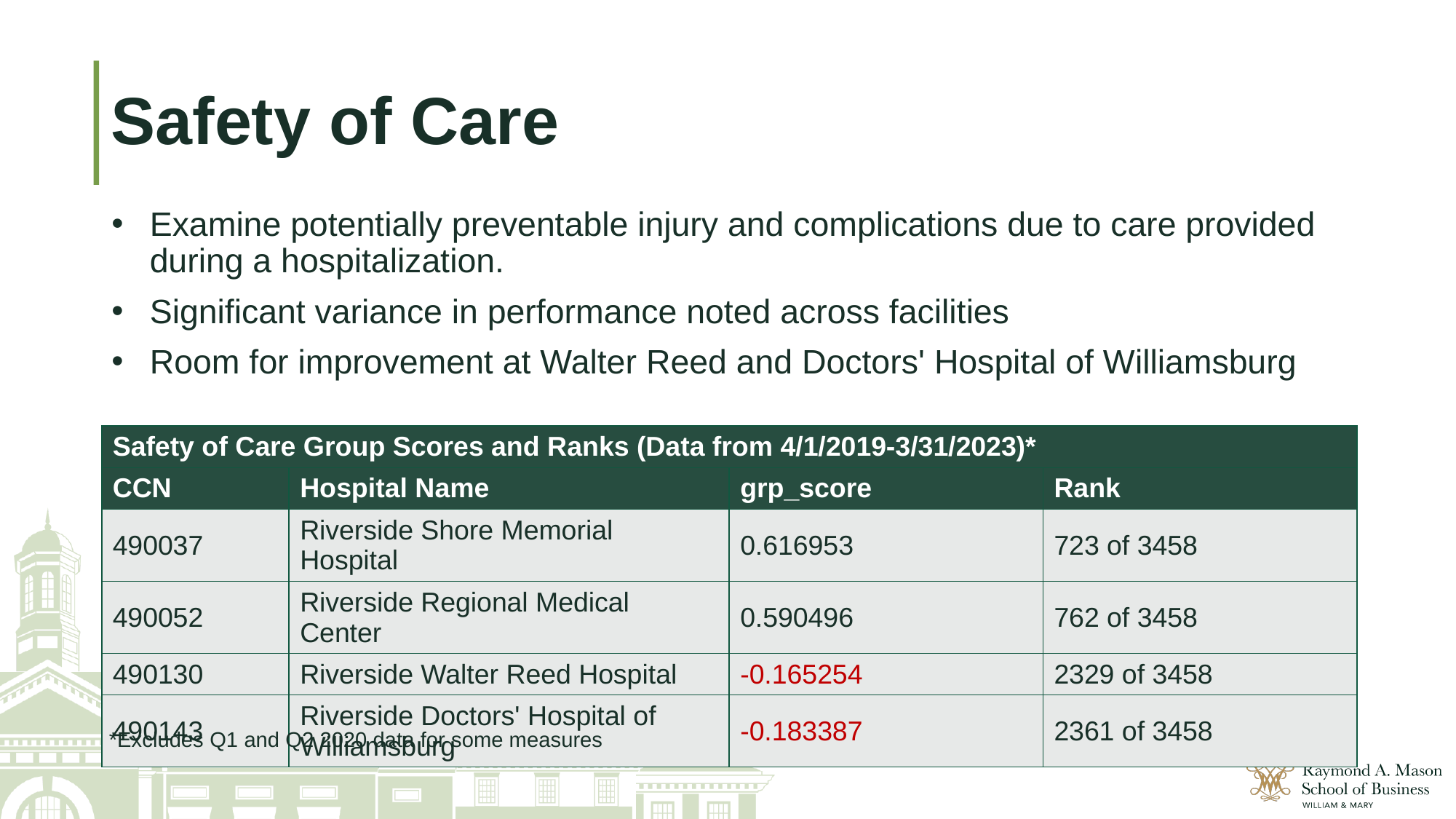

# Safety of Care
Examine potentially preventable injury and complications due to care provided during a hospitalization.
Significant variance in performance noted across facilities
Room for improvement at Walter Reed and Doctors' Hospital of Williamsburg

| Safety of Care Group Scores and Ranks (Data from 4/1/2019-3/31/2023)\* |  |  |  |
| --- | --- | --- | --- |
| CCN | Hospital Name | grp\_score | Rank |
| 490037 | Riverside Shore Memorial Hospital | 0.616953 | 723 of 3458 |
| 490052 | Riverside Regional Medical Center | 0.590496 | 762 of 3458 |
| 490130 | Riverside Walter Reed Hospital | -0.165254 | 2329 of 3458 |
| 490143 | Riverside Doctors' Hospital of Williamsburg | -0.183387 | 2361 of 3458 |
*Excludes Q1 and Q2 2020 data for some measures